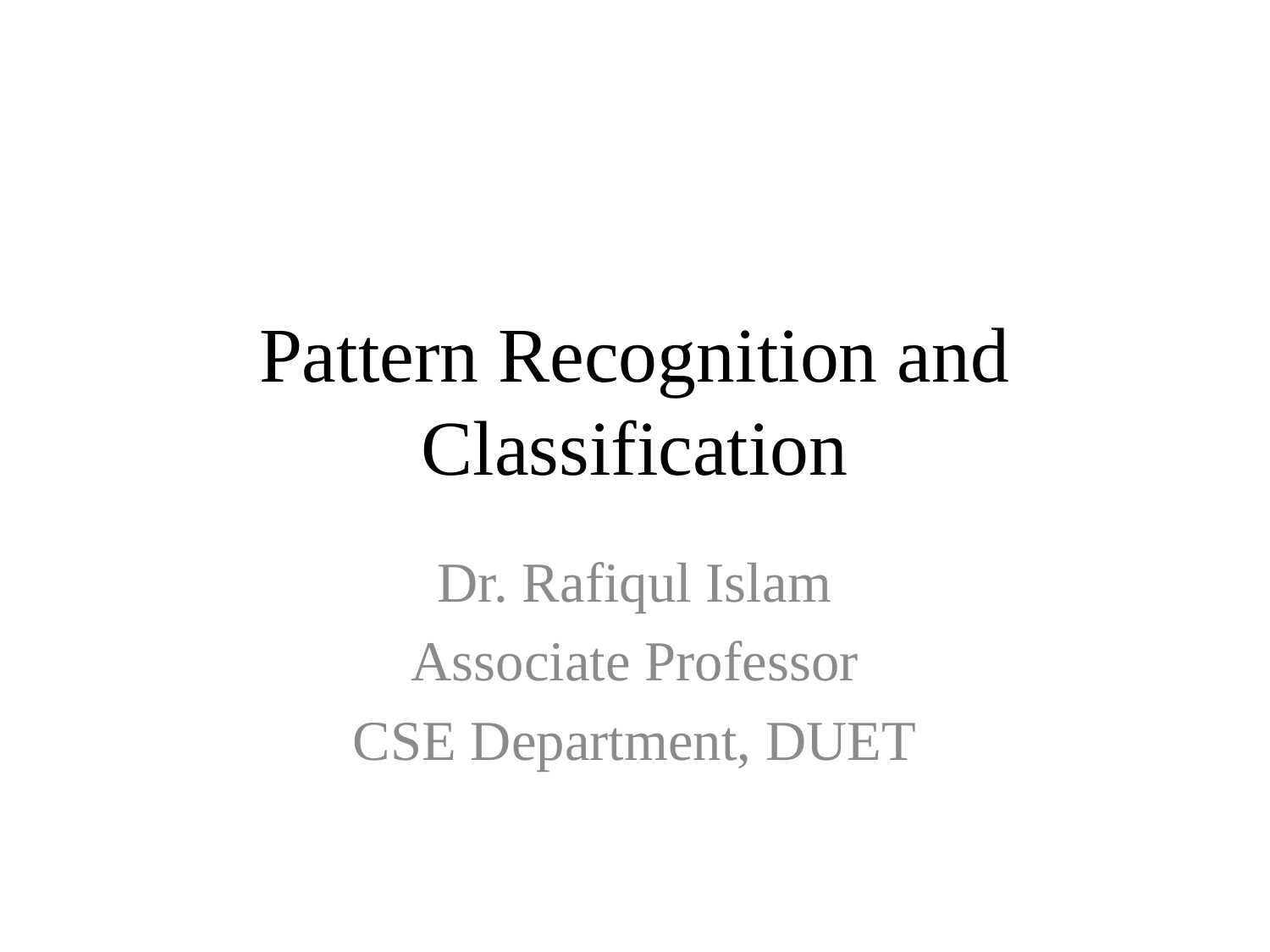

# Pattern Recognition and Classification
Dr. Rafiqul Islam
Associate Professor
CSE Department, DUET